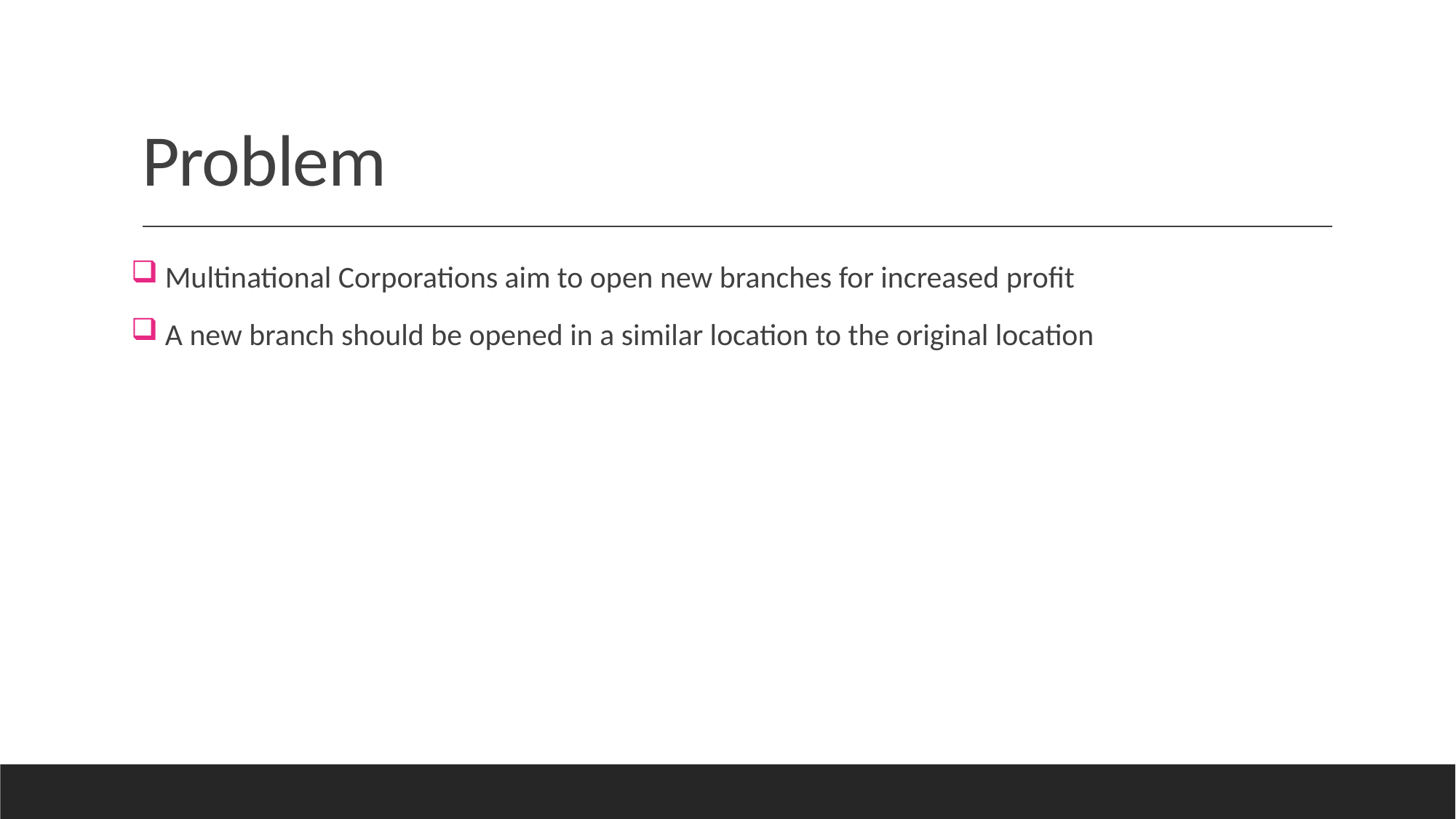

# Problem
 Multinational Corporations aim to open new branches for increased profit
 A new branch should be opened in a similar location to the original location